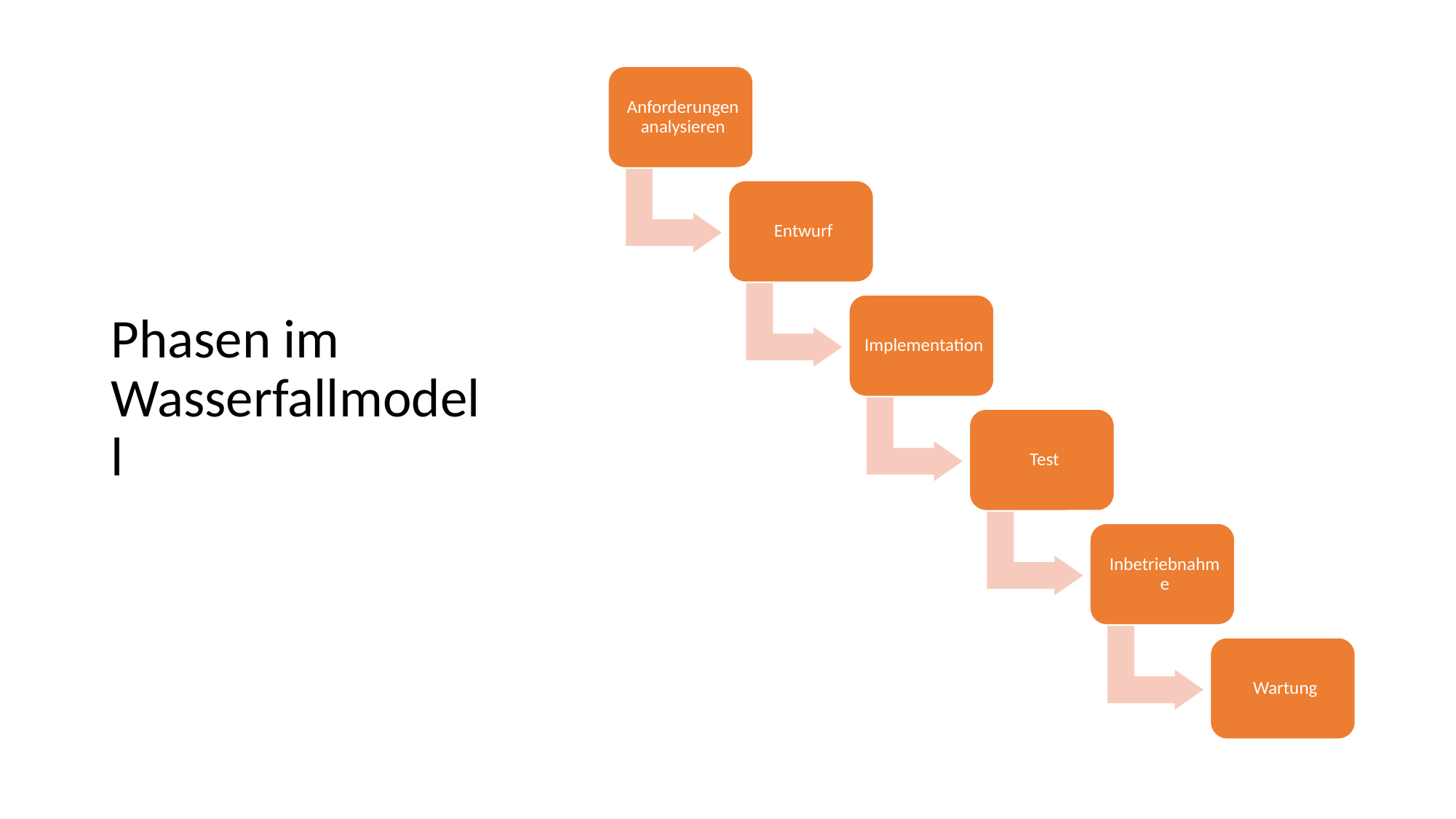

# Phasen im Wasserfallmodell
Anforderungen analysieren
Entwurf
Implementation
Test
Inbetriebnahme
Wartung